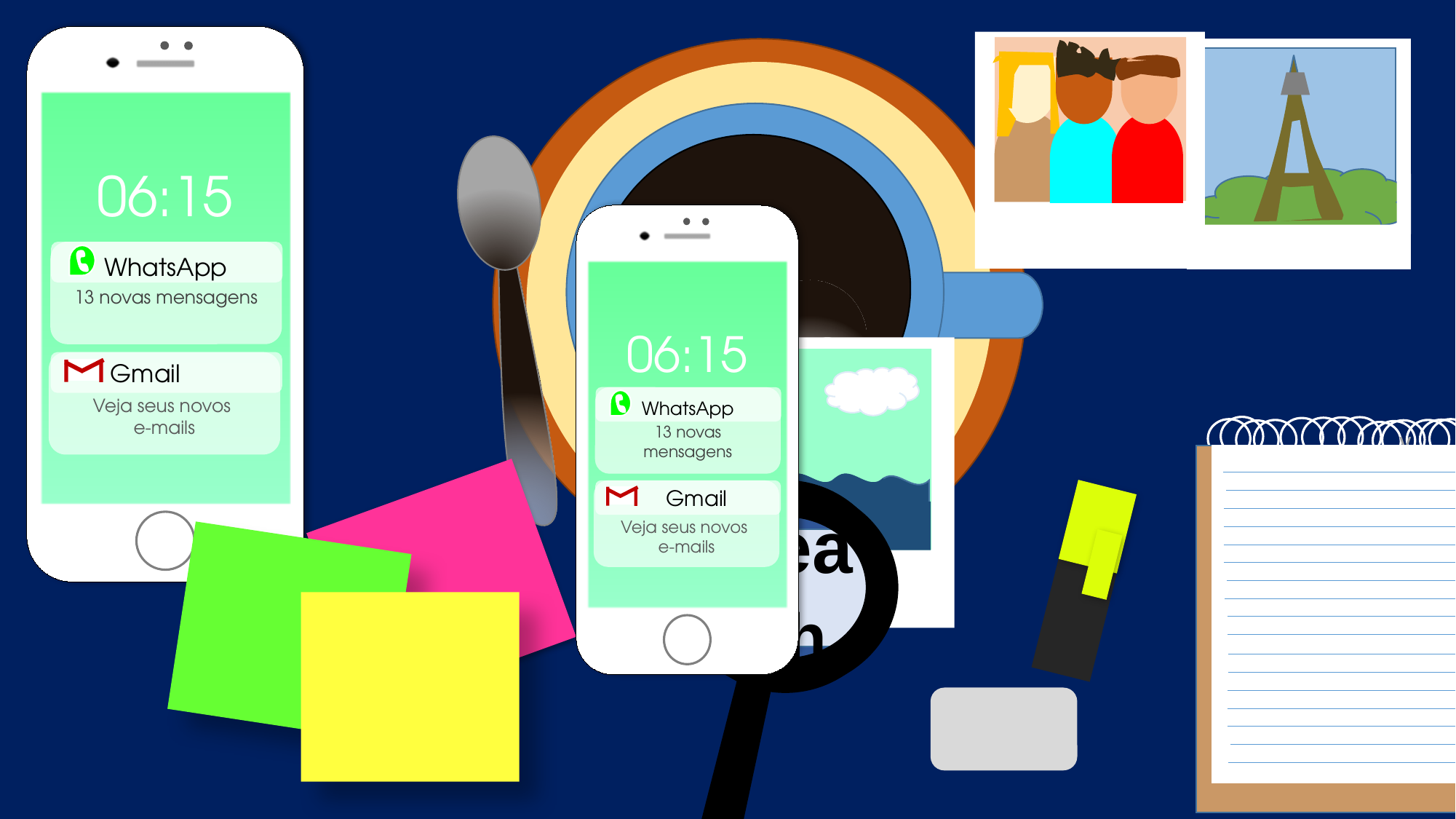

06:15
WhatsApp

13 novas mensagens

       Gmail

Veja seus novos
e-mails

06:15
WhatsApp

13 novas mensagens

          Gmail

Veja seus novos
e-mails

Beach

v